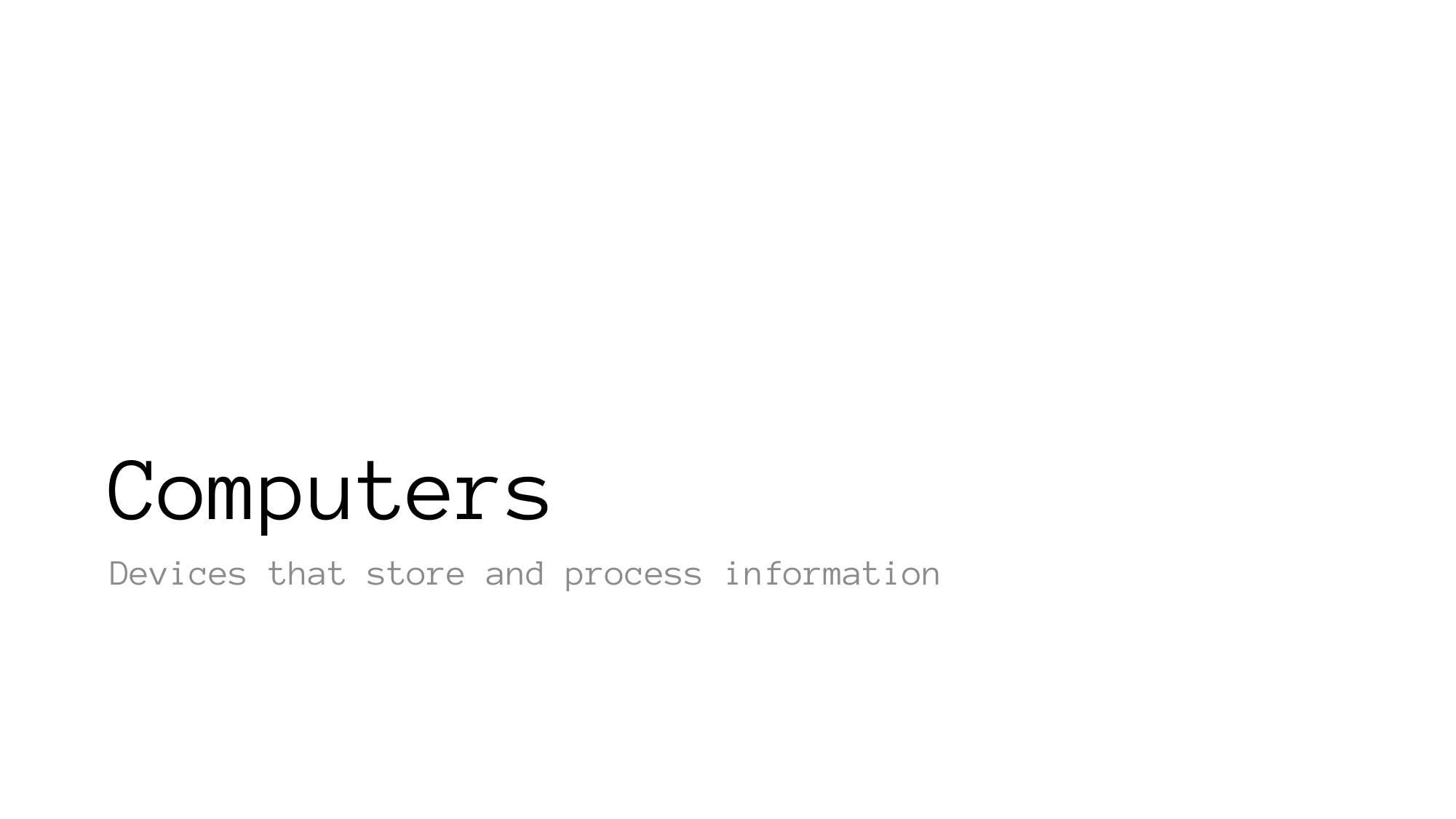

# Computers
Devices that store and process information